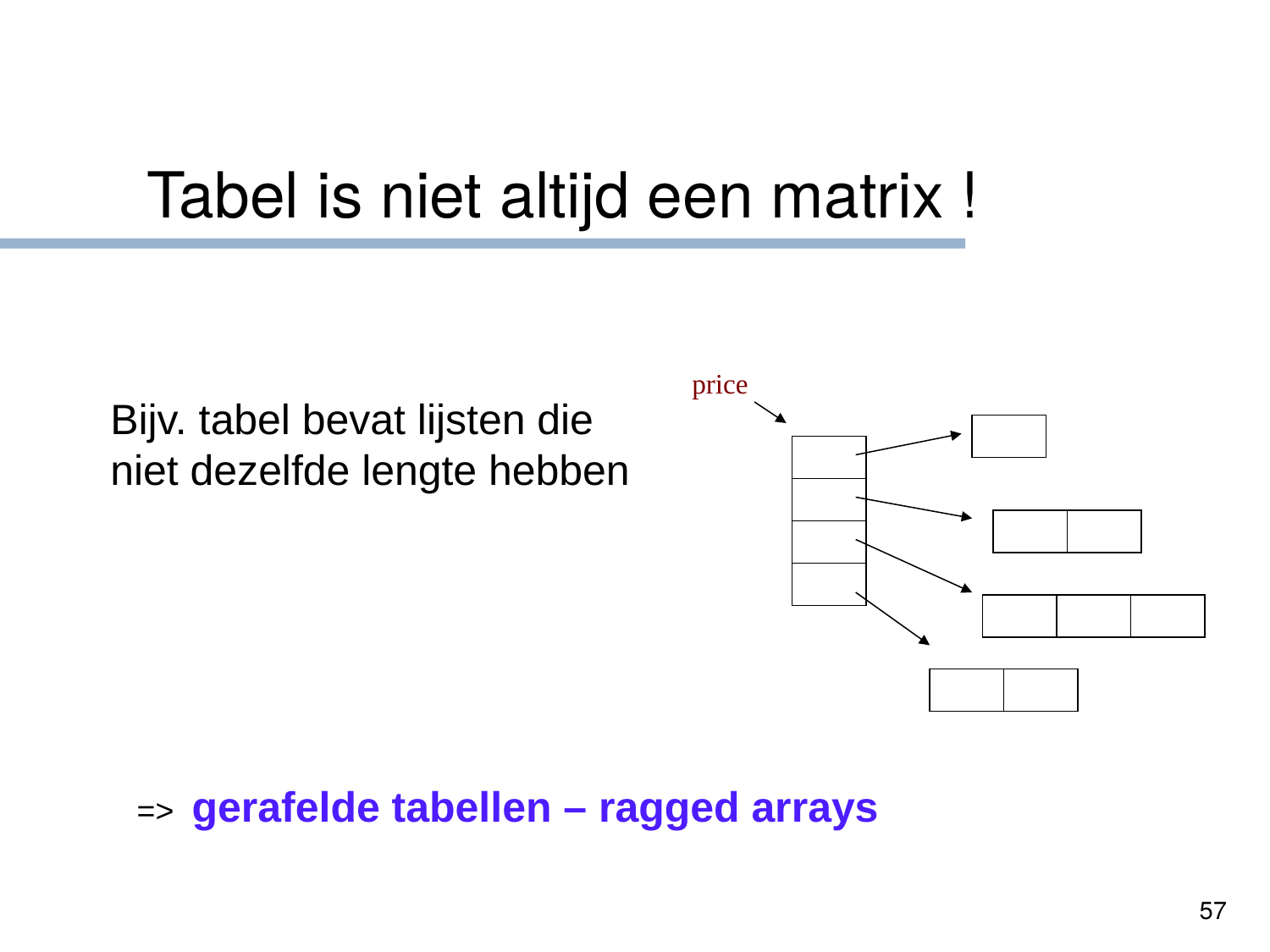

Tabel is niet altijd een matrix !
price

Bijv. tabel bevat lijsten die
niet dezelfde lengte hebben

=>  gerafelde tabellen – ragged arrays

57